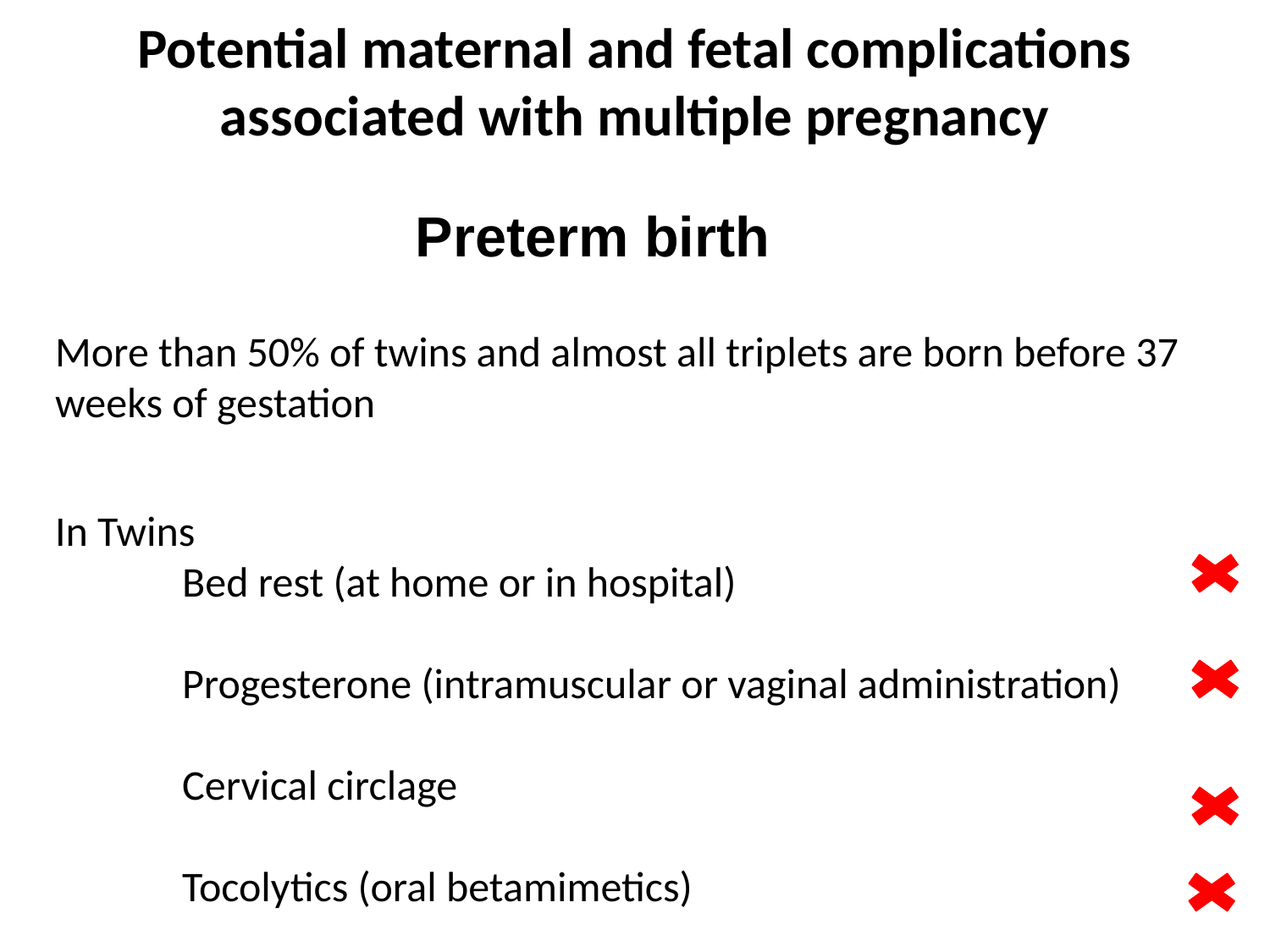

Potential maternal and fetal complications associated with multiple pregnancy

Preterm birth
More than 50% of twins and almost all triplets are born before 37 weeks of gestation
In Twins
	Bed rest (at home or in hospital)

	Progesterone (intramuscular or vaginal administration)

	Cervical circlage

	Tocolytics (oral betamimetics)